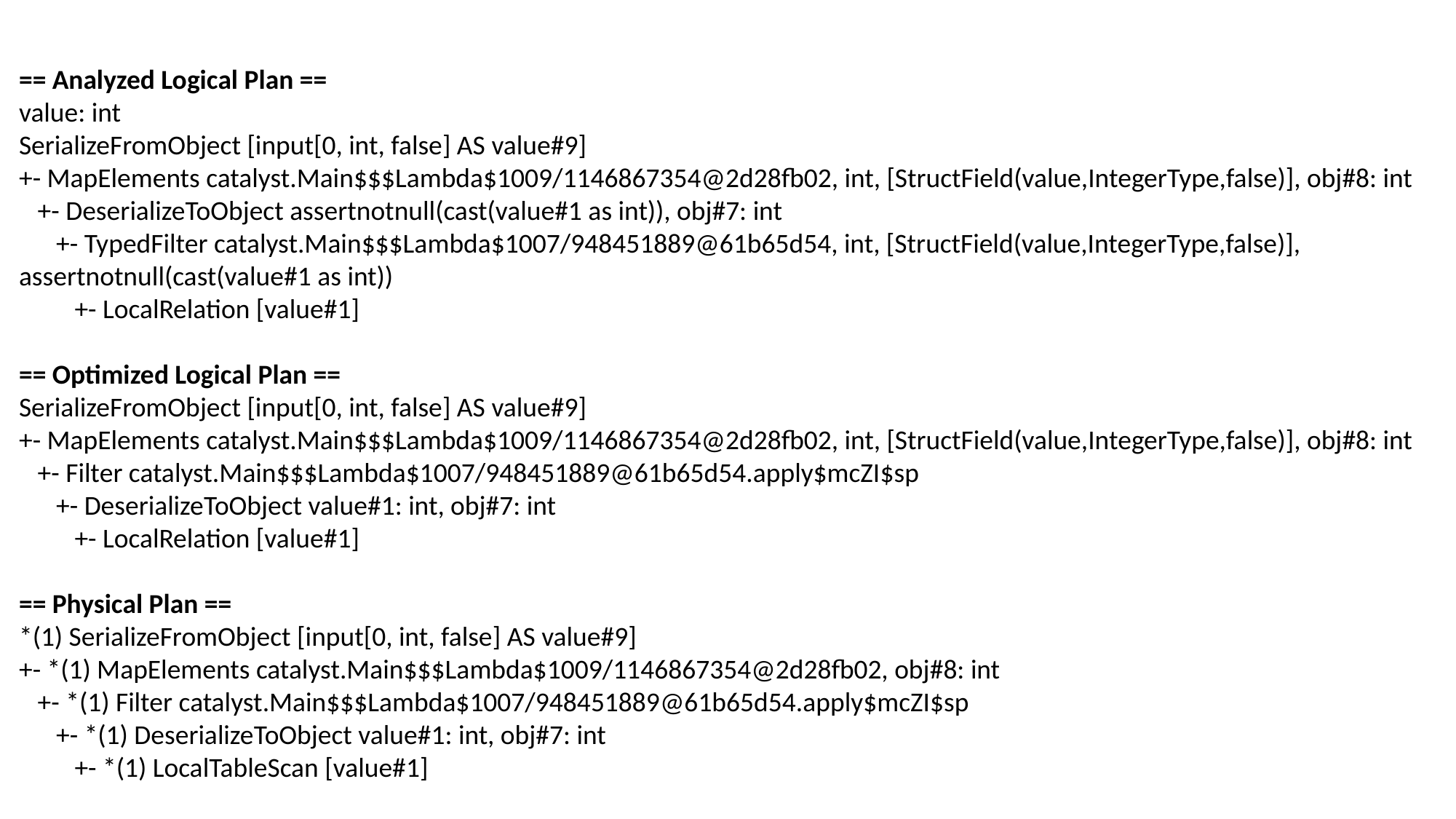

== Analyzed Logical Plan ==
value: int
SerializeFromObject [input[0, int, false] AS value#9]
+- MapElements catalyst.Main$$$Lambda$1009/1146867354@2d28fb02, int, [StructField(value,IntegerType,false)], obj#8: int
   +- DeserializeToObject assertnotnull(cast(value#1 as int)), obj#7: int
      +- TypedFilter catalyst.Main$$$Lambda$1007/948451889@61b65d54, int, [StructField(value,IntegerType,false)], assertnotnull(cast(value#1 as int))
         +- LocalRelation [value#1]

== Optimized Logical Plan ==
SerializeFromObject [input[0, int, false] AS value#9]
+- MapElements catalyst.Main$$$Lambda$1009/1146867354@2d28fb02, int, [StructField(value,IntegerType,false)], obj#8: int
   +- Filter catalyst.Main$$$Lambda$1007/948451889@61b65d54.apply$mcZI$sp
      +- DeserializeToObject value#1: int, obj#7: int
         +- LocalRelation [value#1]

== Physical Plan ==
*(1) SerializeFromObject [input[0, int, false] AS value#9]
+- *(1) MapElements catalyst.Main$$$Lambda$1009/1146867354@2d28fb02, obj#8: int
   +- *(1) Filter catalyst.Main$$$Lambda$1007/948451889@61b65d54.apply$mcZI$sp
      +- *(1) DeserializeToObject value#1: int, obj#7: int
         +- *(1) LocalTableScan [value#1]